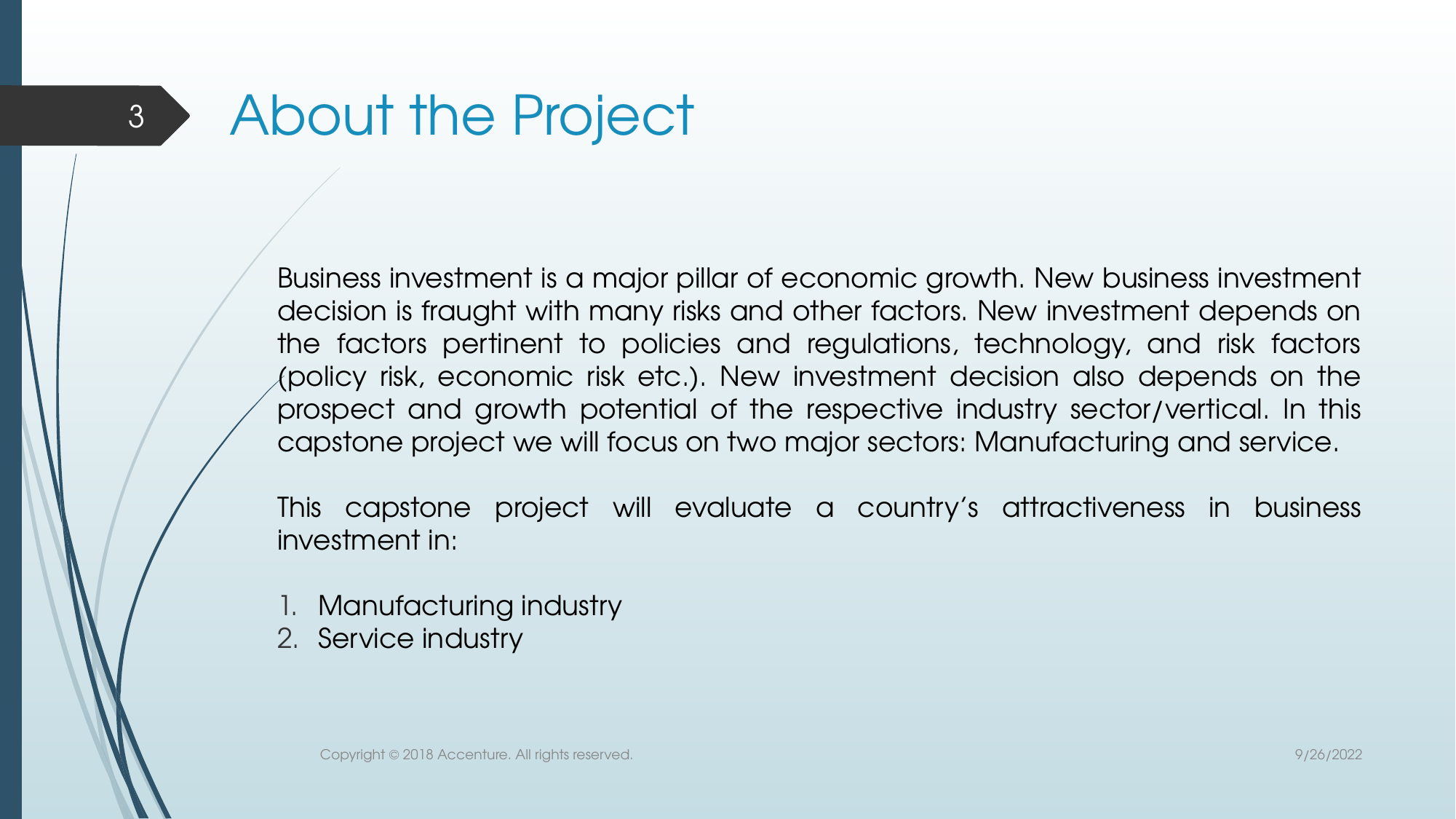

# About the Project
3
Business investment is a major pillar of economic growth. New business investment decision is fraught with many risks and other factors. New investment depends on the factors pertinent to policies and regulations, technology, and risk factors (policy risk, economic risk etc.). New investment decision also depends on the prospect and growth potential of the respective industry sector/vertical. In this capstone project we will focus on two major sectors: Manufacturing and service.

This capstone project will evaluate a country’s attractiveness in business investment in:

Manufacturing industry
Service industry

9/26/2022
Copyright © 2018 Accenture. All rights reserved.